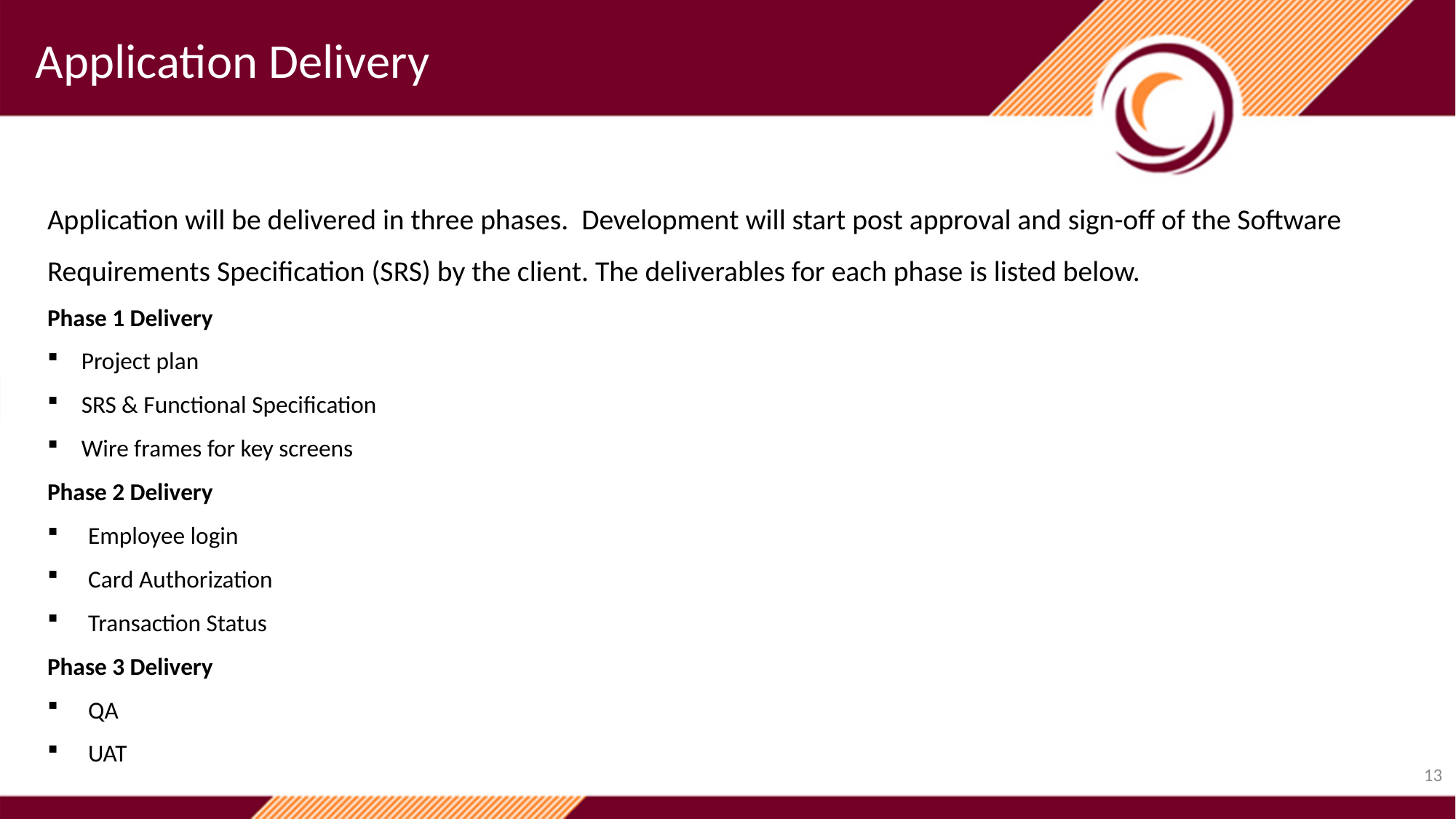

Application Delivery
Application will be delivered in three phases.  Development will start post approval and sign-off of the Software Requirements Specification (SRS) by the client. The deliverables for each phase is listed below.
Phase 1 Delivery
Project plan
SRS & Functional Specification
Wire frames for key screens
Phase 2 Delivery
Employee login
Card Authorization
Transaction Status
Phase 3 Delivery
QA
UAT
13